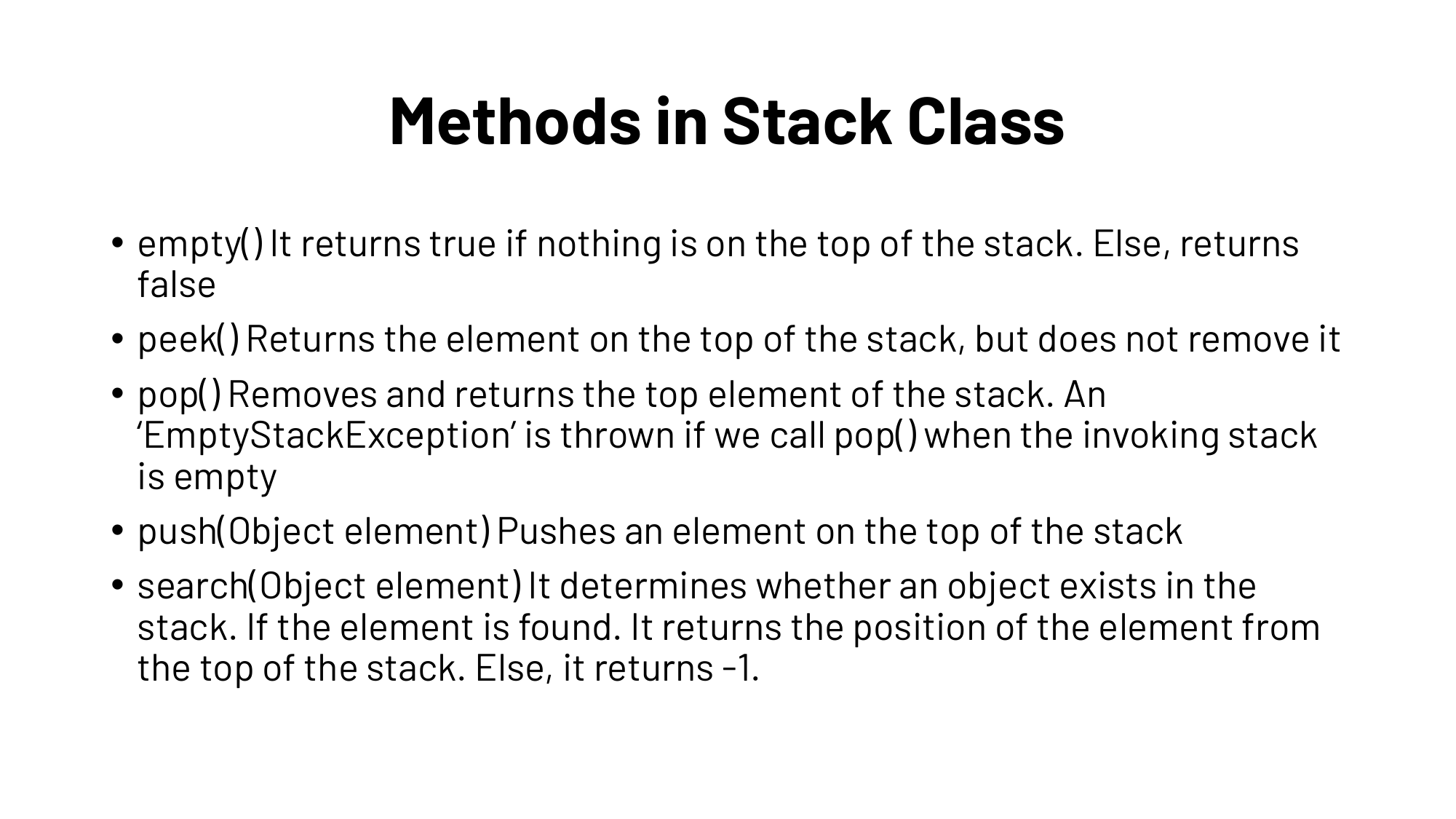

# Methods in Stack Class
empty() It returns true if nothing is on the top of the stack. Else, returns false
peek() Returns the element on the top of the stack, but does not remove it
pop() Removes and returns the top element of the stack. An ‘EmptyStackException’ is thrown if we call pop() when the invoking stack is empty
push(Object element) Pushes an element on the top of the stack
search(Object element) It determines whether an object exists in the stack. If the element is found. It returns the position of the element from the top of the stack. Else, it returns -1.